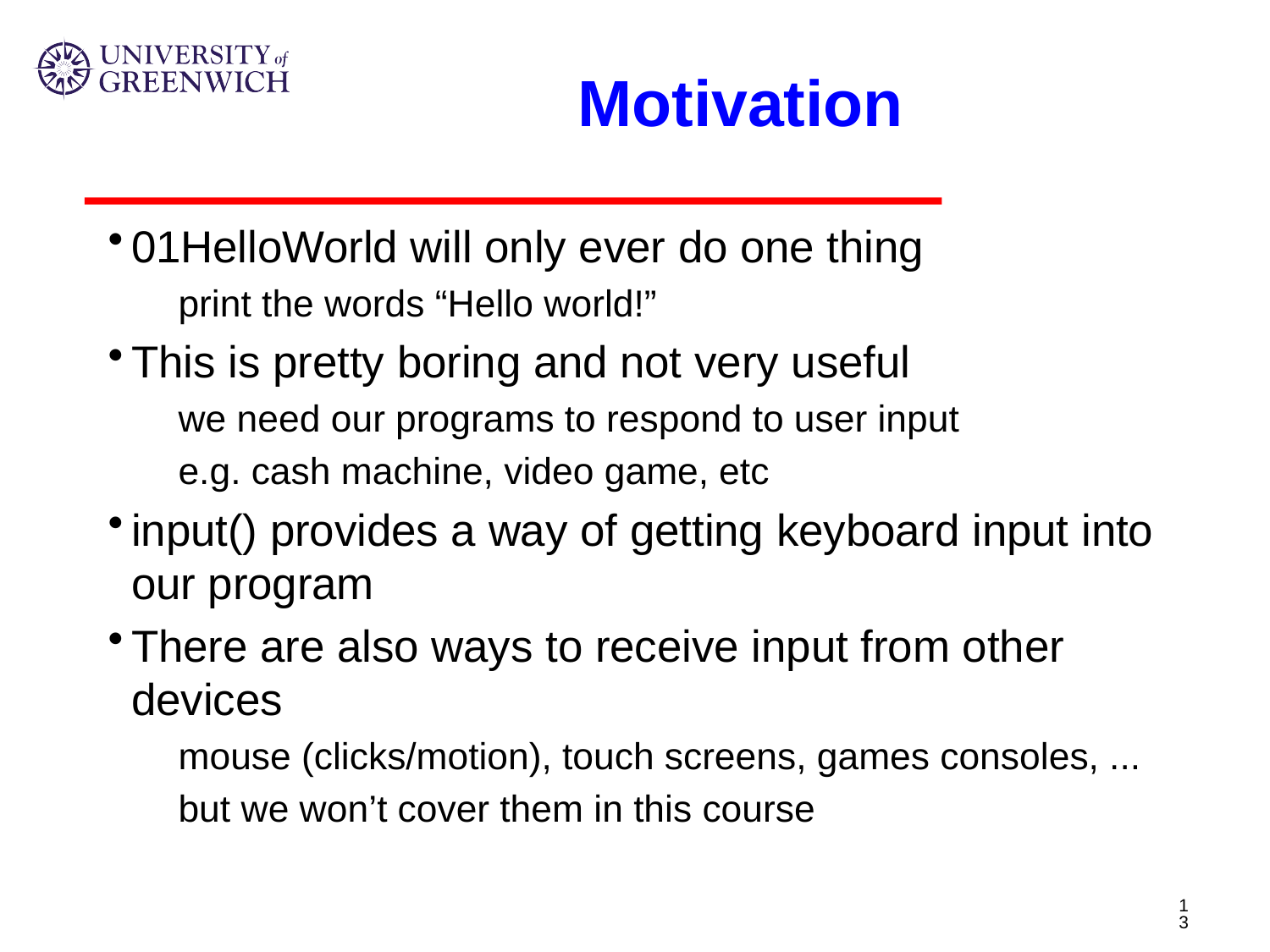

# Motivation
01HelloWorld will only ever do one thing
print the words “Hello world!”
This is pretty boring and not very useful
we need our programs to respond to user input
e.g. cash machine, video game, etc
input() provides a way of getting keyboard input into our program
There are also ways to receive input from other devices
mouse (clicks/motion), touch screens, games consoles, ...
but we won’t cover them in this course
13